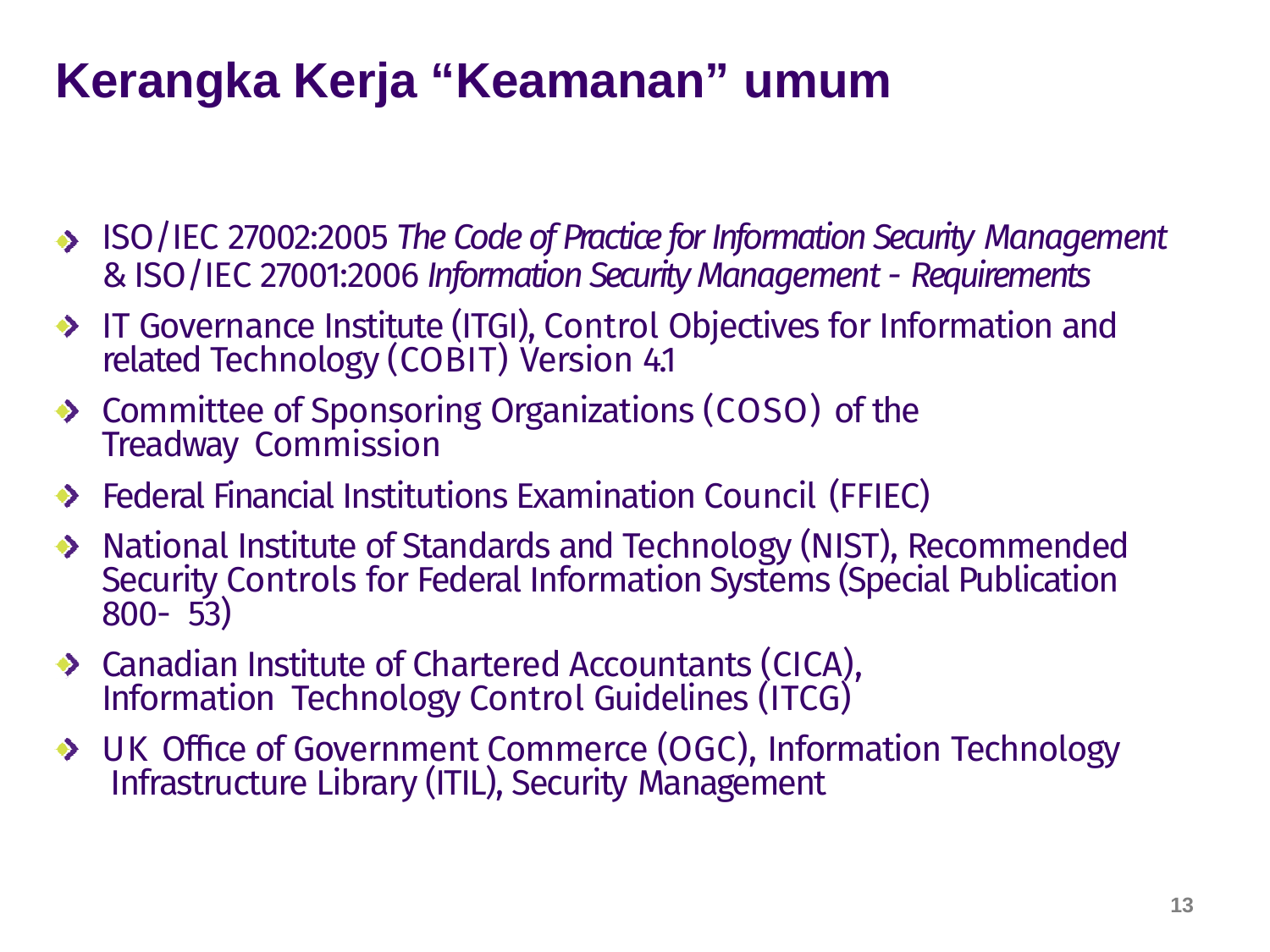

# Kerangka Kerja “Keamanan” umum
ISO/IEC 27002:2005 The Code of Practice for Information Security Management
& ISO/IEC 27001:2006 Information Security Management - Requirements
IT Governance Institute (ITGI), Control Objectives for Information and  related Technology (COBIT) Version 4.1
Committee of Sponsoring Organizations (COSO) of the Treadway  Commission
Federal Financial Institutions Examination Council (FFIEC)
National Institute of Standards and Technology (NIST), Recommended  Security Controls for Federal Information Systems (Special Publication 800-  53)
Canadian Institute of Chartered Accountants (CICA), Information  Technology Control Guidelines (ITCG)
UK Office of Government Commerce (OGC), Information Technology  Infrastructure Library (ITIL), Security Management

13